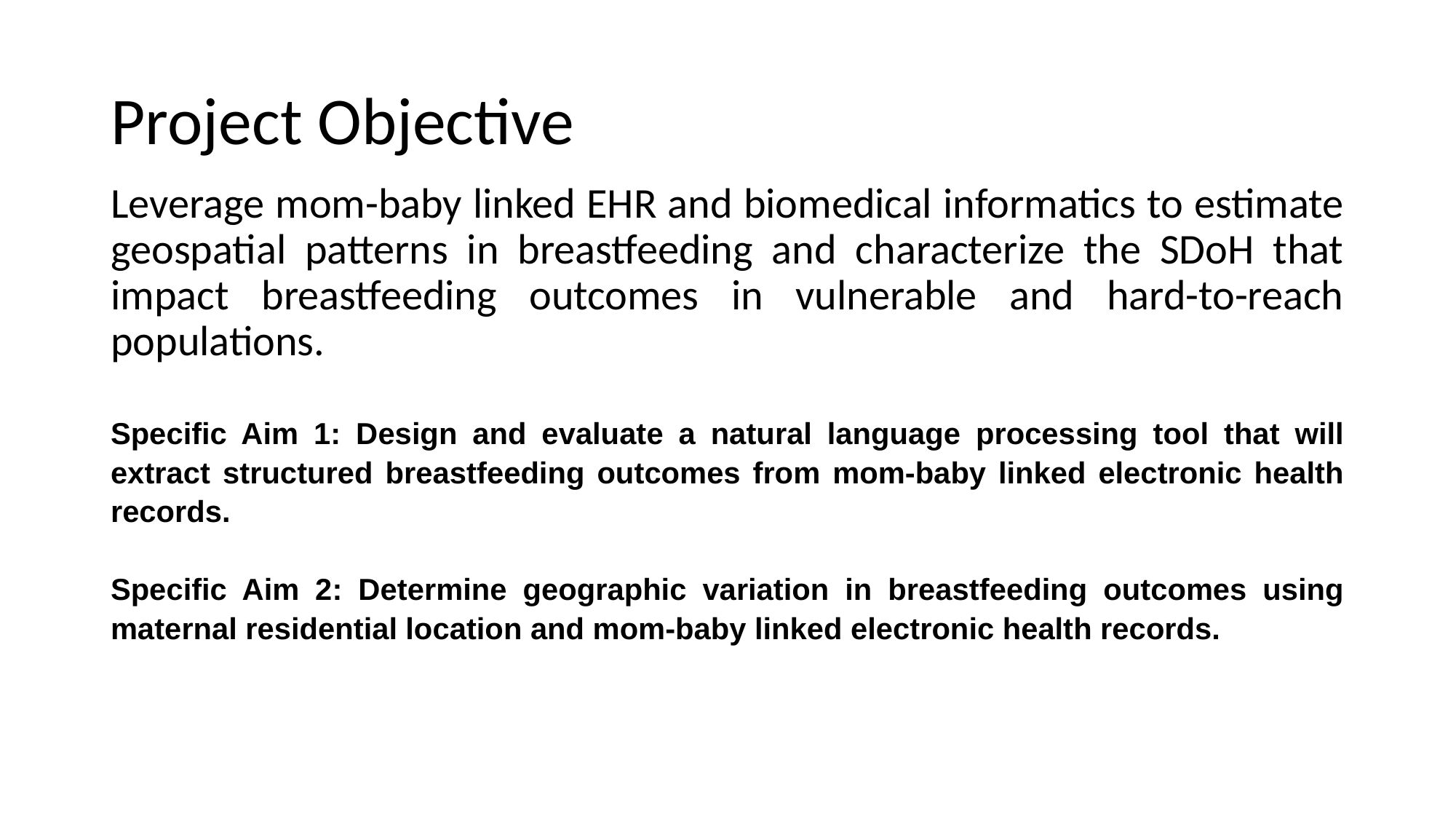

# Project Objective
Leverage mom-baby linked EHR and biomedical informatics to estimate geospatial patterns in breastfeeding and characterize the SDoH that impact breastfeeding outcomes in vulnerable and hard-to-reach populations.
Specific Aim 1: Design and evaluate a natural language processing tool that will extract structured breastfeeding outcomes from mom-baby linked electronic health records.

Specific Aim 2: Determine geographic variation in breastfeeding outcomes using maternal residential location and mom-baby linked electronic health records.